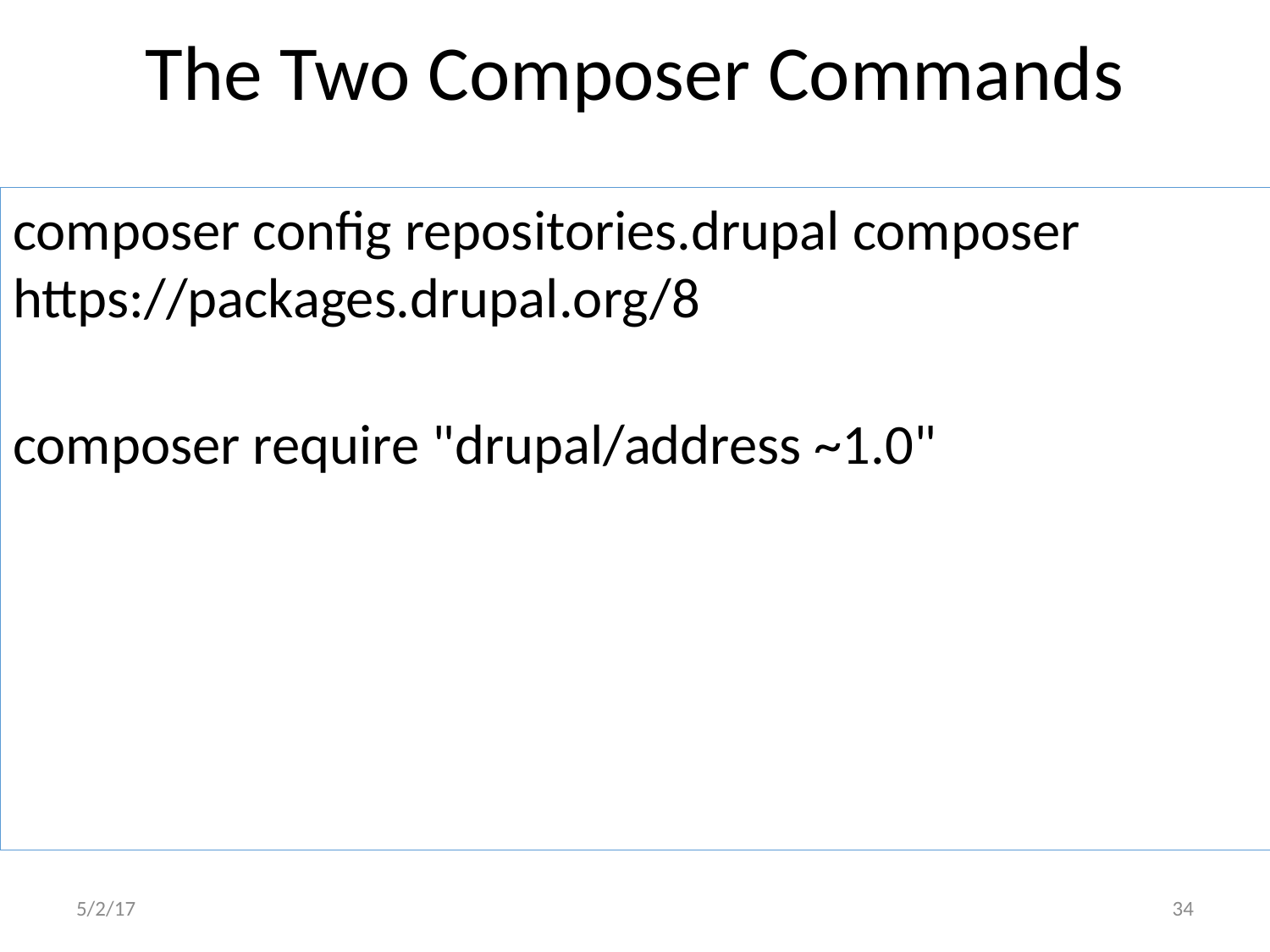

# The Two Composer Commands
composer config repositories.drupal composer https://packages.drupal.org/8
composer require "drupal/address ~1.0"
5/2/17
34